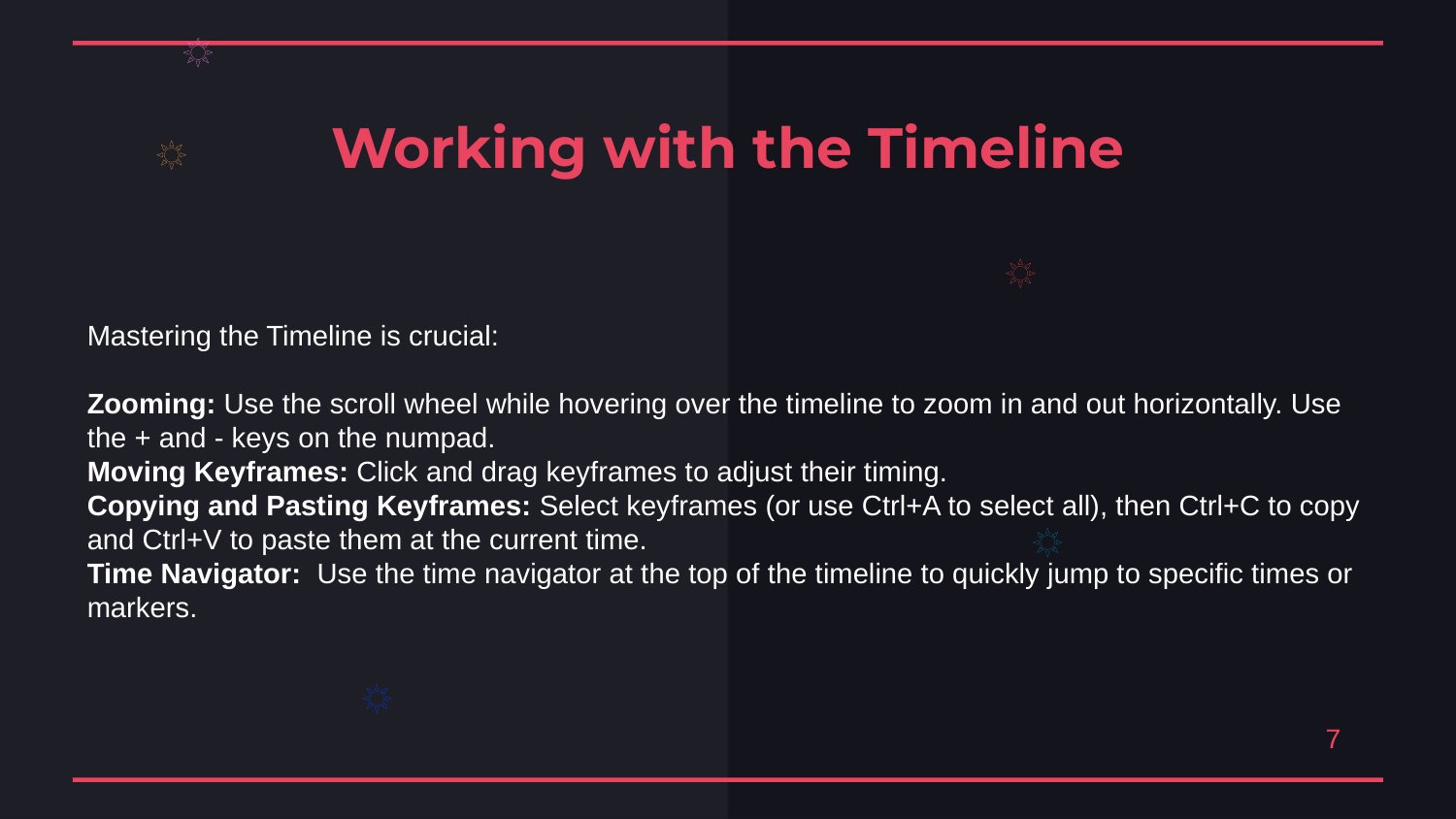

Working with the Timeline

Mastering the Timeline is crucial:

Zooming: Use the scroll wheel while hovering over the timeline to zoom in and out horizontally. Use the + and - keys on the numpad.
Moving Keyframes: Click and drag keyframes to adjust their timing.
Copying and Pasting Keyframes: Select keyframes (or use Ctrl+A to select all), then Ctrl+C to copy and Ctrl+V to paste them at the current time.
Time Navigator:  Use the time navigator at the top of the timeline to quickly jump to specific times or markers.

7